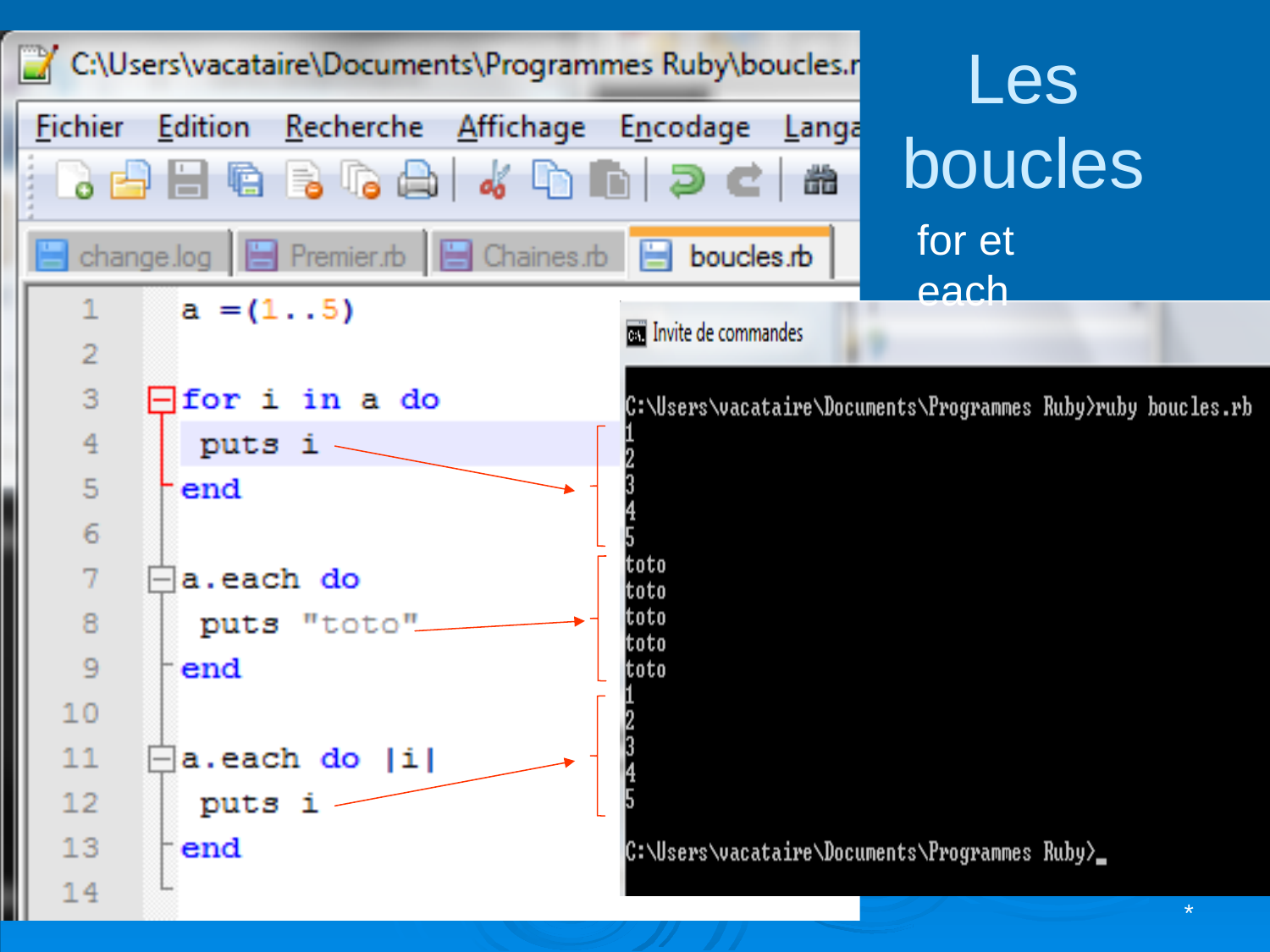

# Les boucles
for et each

*